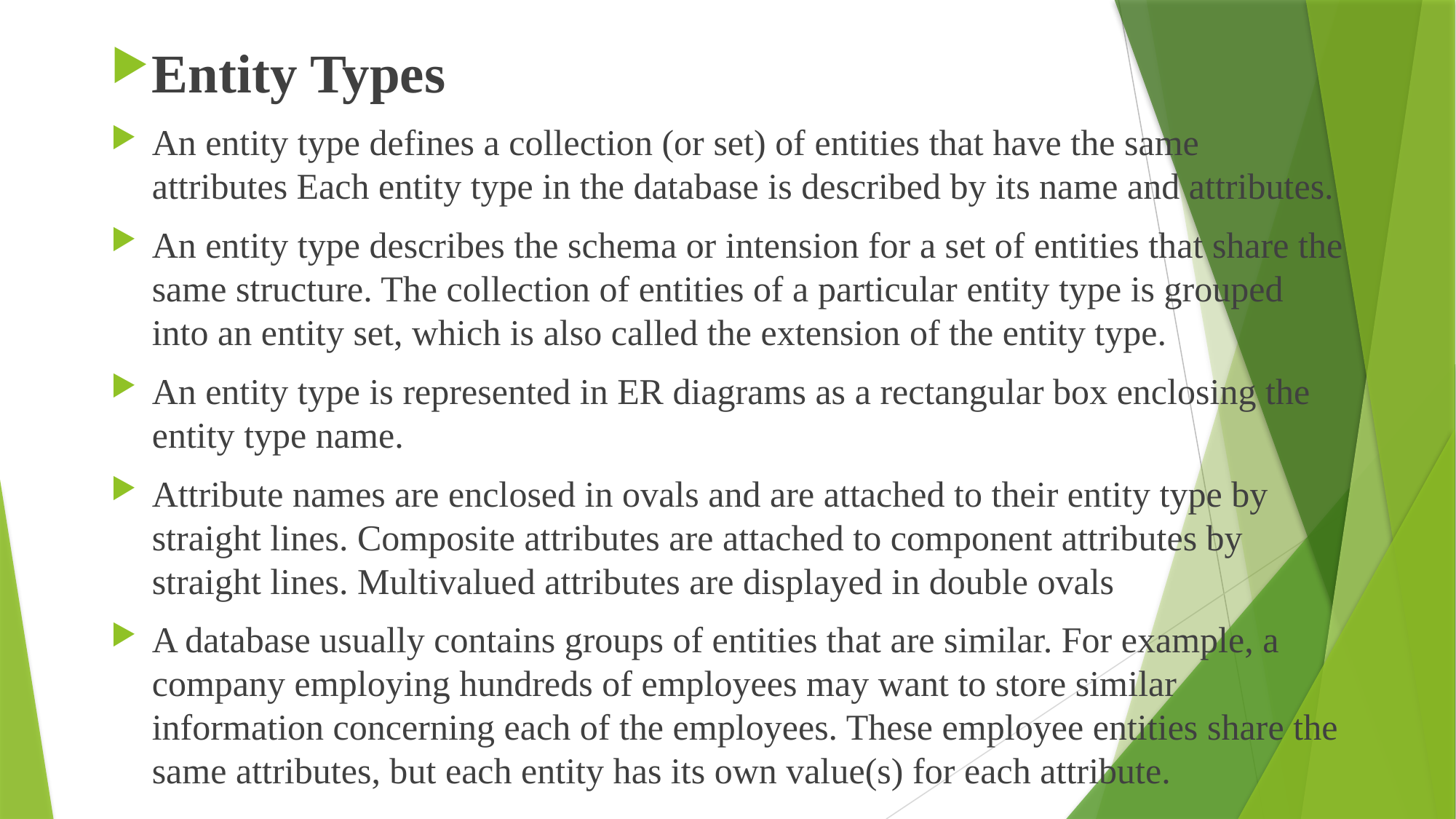

Entity Types
An entity type defines a collection (or set) of entities that have the same attributes Each entity type in the database is described by its name and attributes.
An entity type describes the schema or intension for a set of entities that share the same structure. The collection of entities of a particular entity type is grouped into an entity set, which is also called the extension of the entity type.
An entity type is represented in ER diagrams as a rectangular box enclosing the entity type name.
Attribute names are enclosed in ovals and are attached to their entity type by straight lines. Composite attributes are attached to component attributes by straight lines. Multivalued attributes are displayed in double ovals
A database usually contains groups of entities that are similar. For example, a company employing hundreds of employees may want to store similar information concerning each of the employees. These employee entities share the same attributes, but each entity has its own value(s) for each attribute.